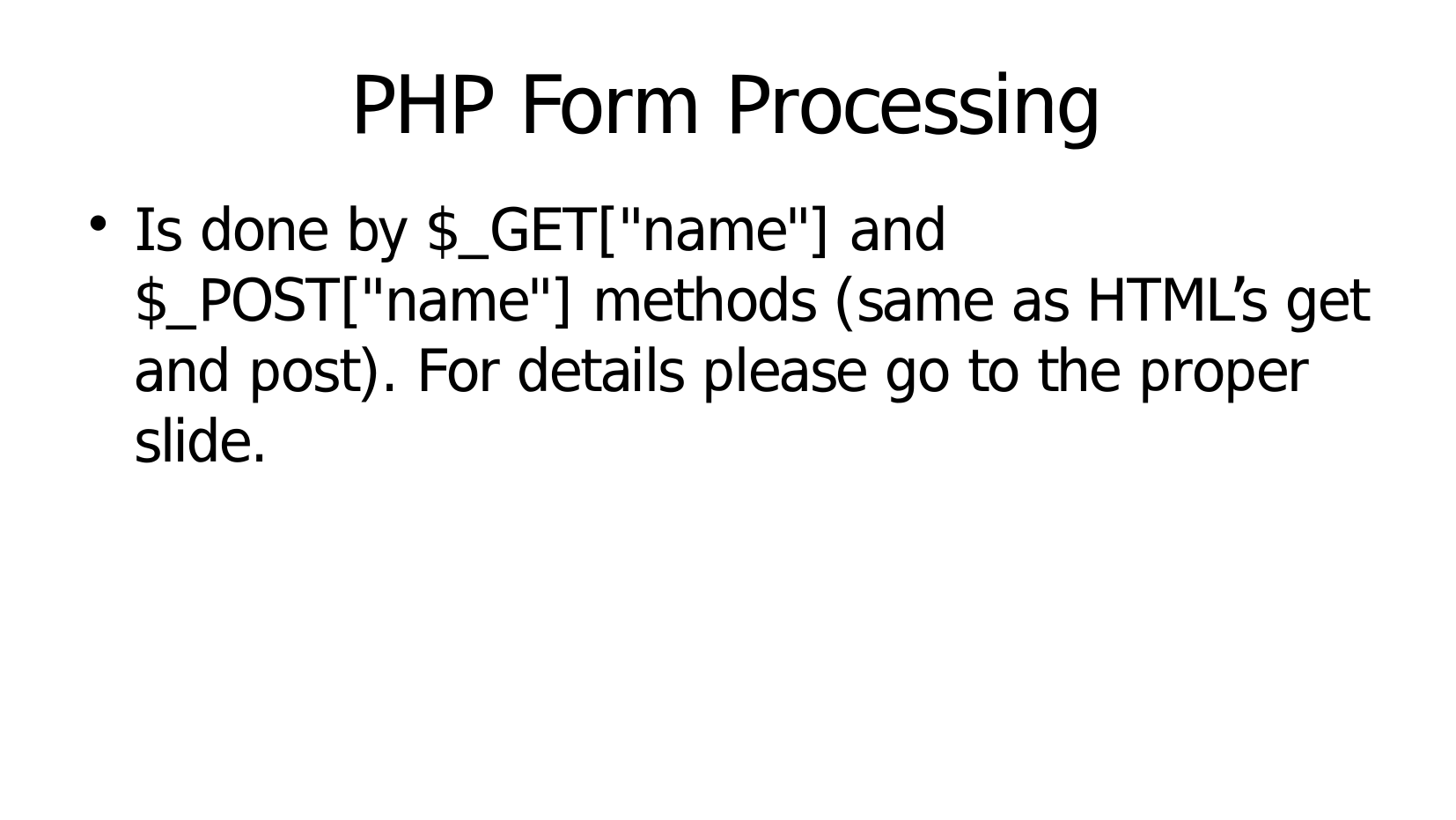

PHP Form Processing
Is done by $_GET["name"] and $_POST["name"] methods (same as HTML’s get and post). For details please go to the proper slide.